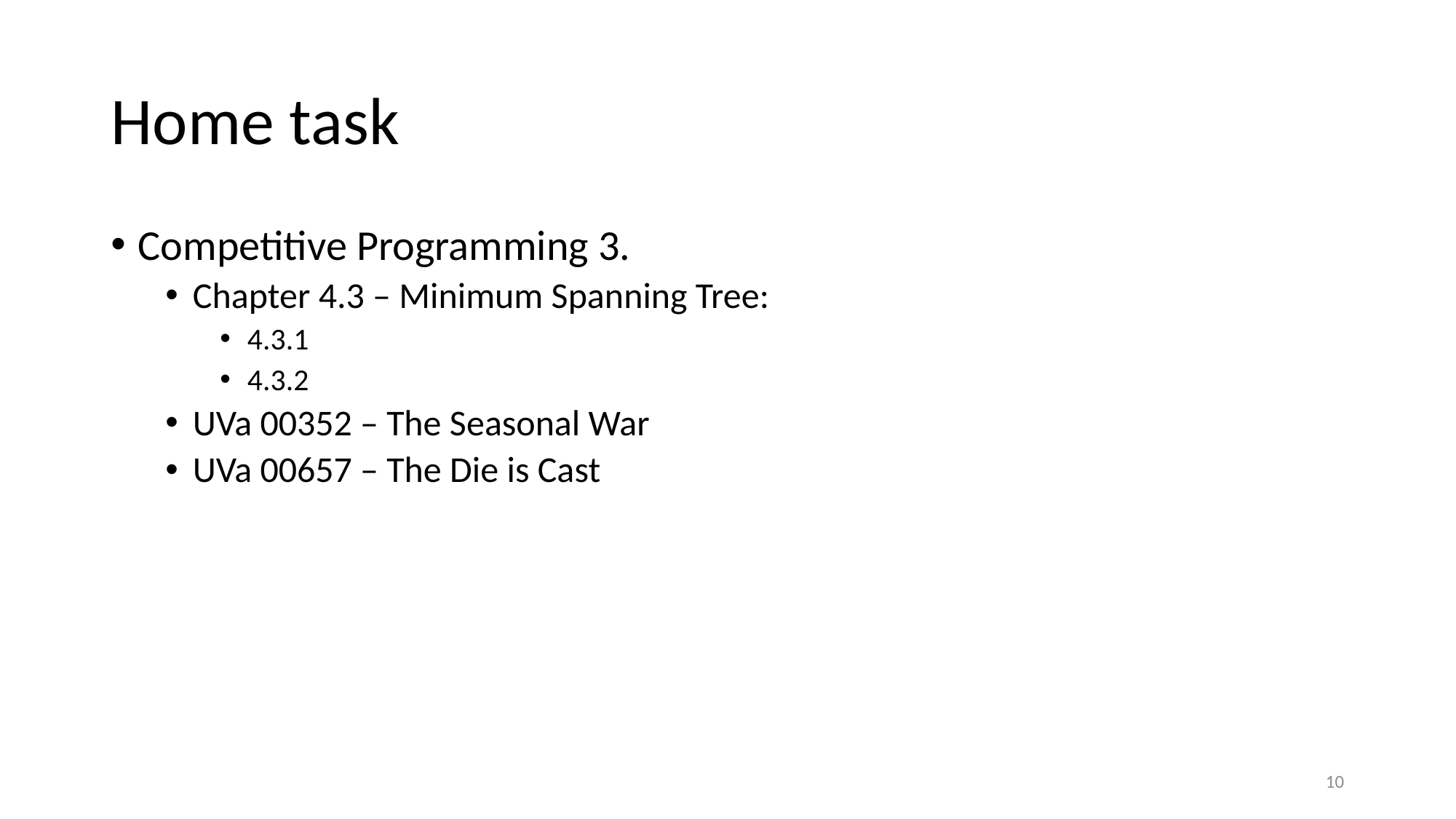

# Home task
Competitive Programming 3.
Chapter 4.3 – Minimum Spanning Tree:
4.3.1
4.3.2
UVa 00352 – The Seasonal War
UVa 00657 – The Die is Cast

10